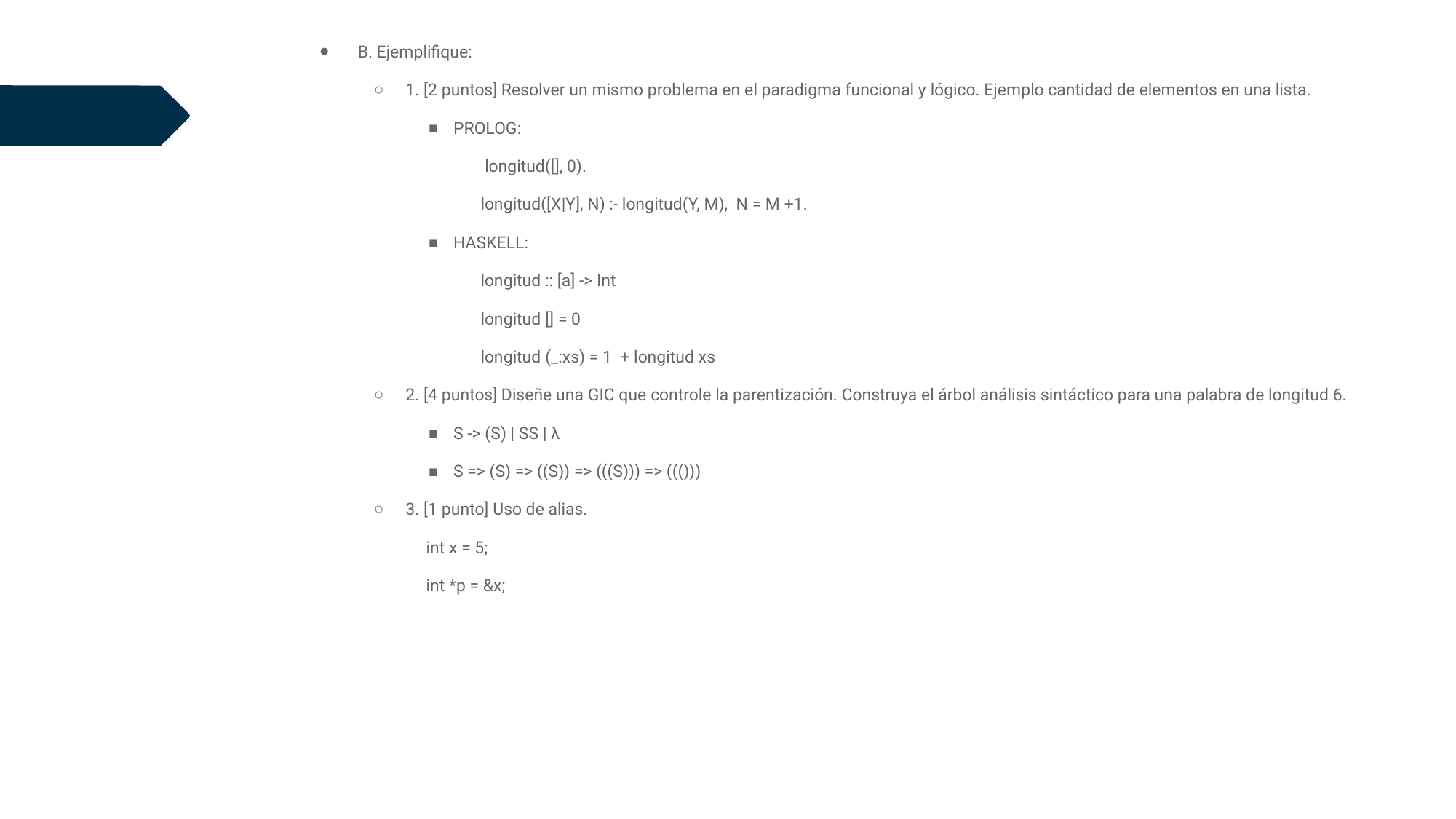

B. Ejemplifique:
1. [2 puntos] Resolver un mismo problema en el paradigma funcional y lógico. Ejemplo cantidad de elementos en una lista.
PROLOG:
 longitud([], 0).
longitud([X|Y], N) :- longitud(Y, M),  N = M +1.
HASKELL:
longitud :: [a] -> Int
longitud [] = 0
longitud (_:xs) = 1  + longitud xs
2. [4 puntos] Diseñe una GIC que controle la parentización. Construya el árbol análisis sintáctico para una palabra de longitud 6.
S -> (S) | SS | λ
S => (S) => ((S)) => (((S))) => ((()))
3. [1 punto] Uso de alias.
int x = 5;
int *p = &x;